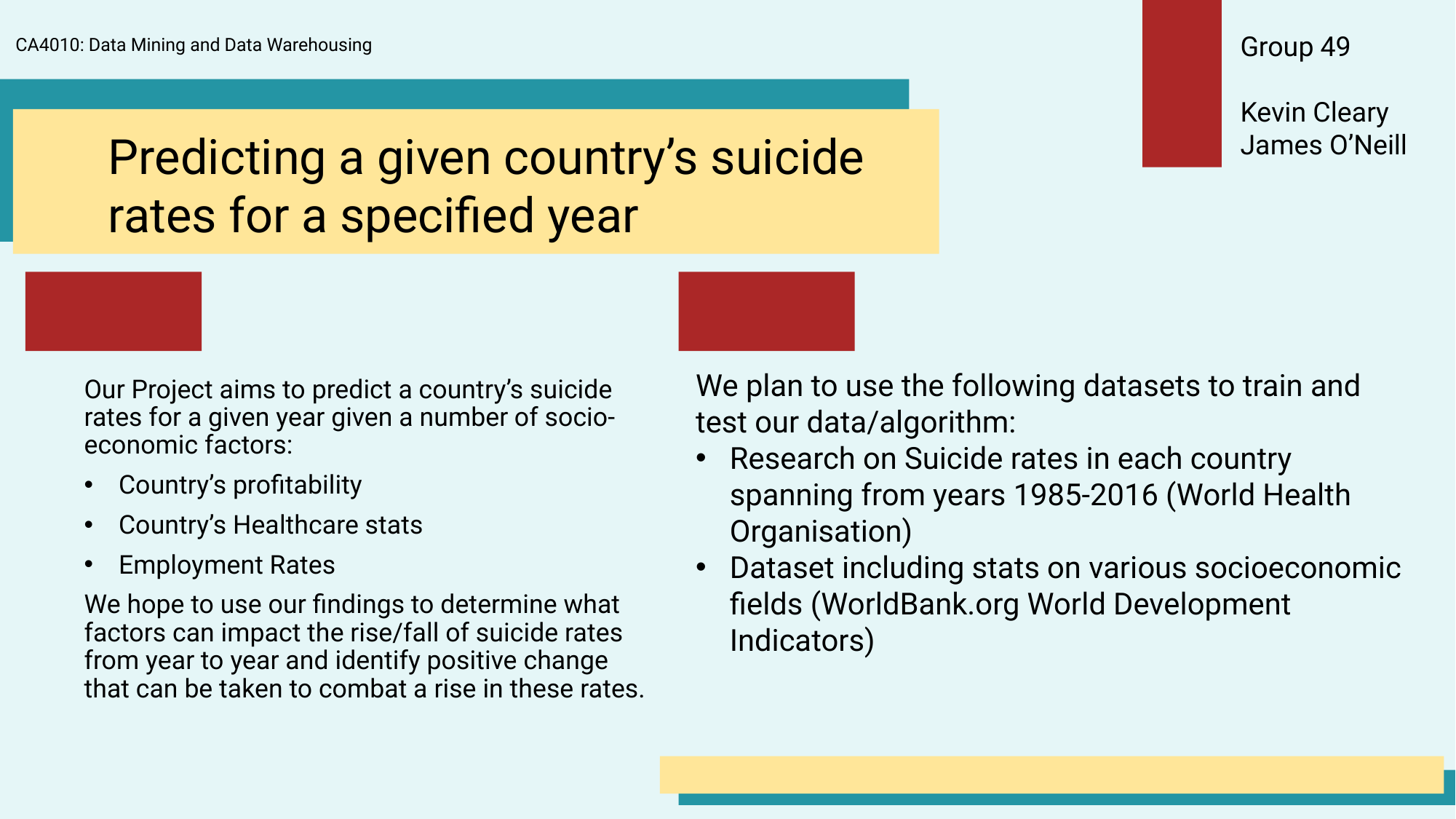

# CA4010: Data Mining and Data Warehousing

Group 49

Kevin Cleary
James O’Neill

Predicting a given country’s suicide rates for a specified year

We plan to use the following datasets to train and test our data/algorithm:
Research on Suicide rates in each country spanning from years 1985-2016 (World Health Organisation)
Dataset including stats on various socioeconomic fields (WorldBank.org World Development Indicators)

Our Project aims to predict a country’s suicide rates for a given year given a number of socio-economic factors:
Country’s profitability
Country’s Healthcare stats
Employment Rates
We hope to use our findings to determine what factors can impact the rise/fall of suicide rates from year to year and identify positive change that can be taken to combat a rise in these rates.